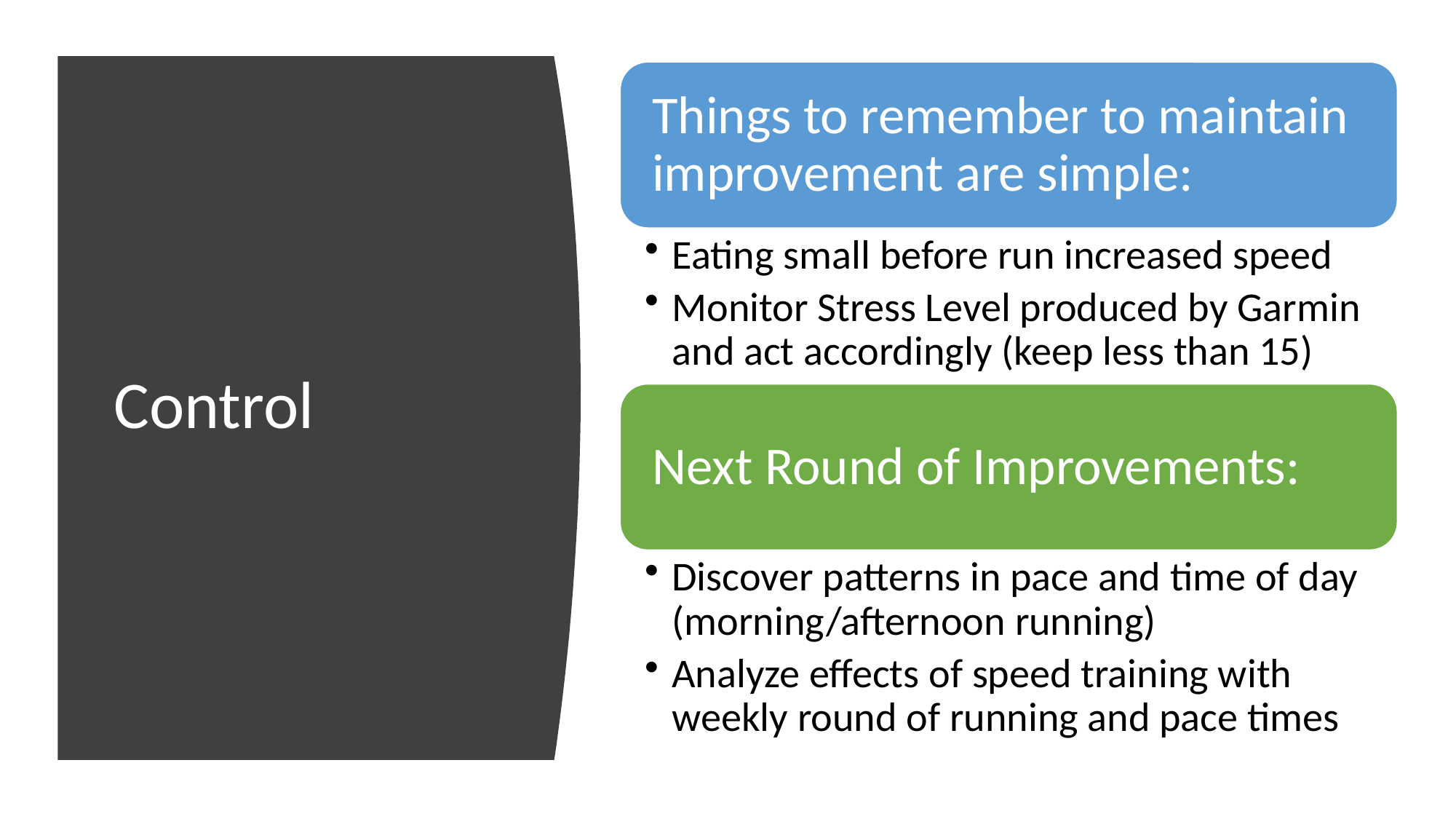

Things to remember to maintain improvement are simple:
Eating small before run increased speed
Monitor Stress Level produced by Garmin and act accordingly (keep less than 15)
Next Round of Improvements:
Discover patterns in pace and time of day (morning/afternoon running)
Analyze effects of speed training with weekly round of running and pace times

# Control